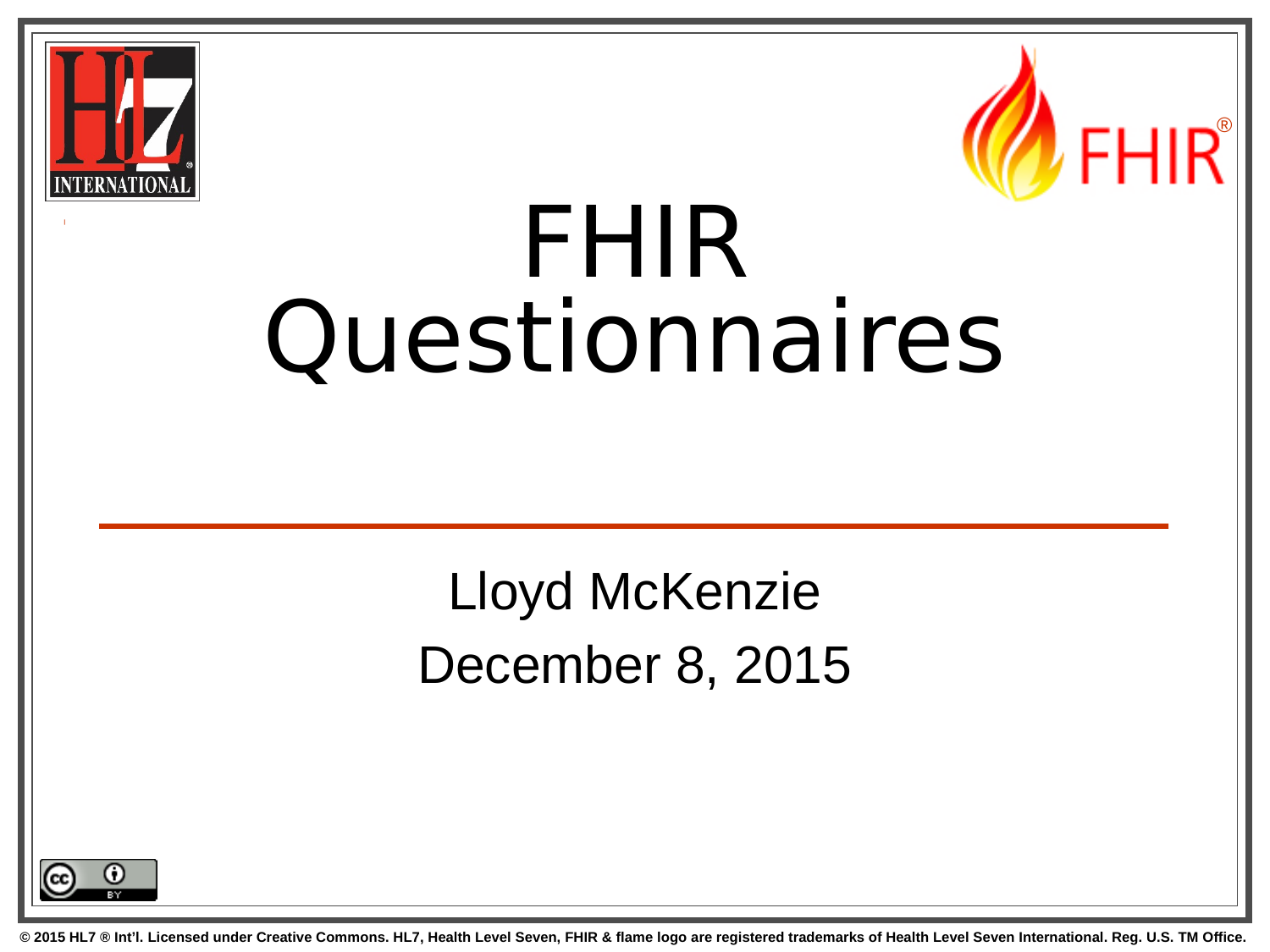

# FHIR Questionnaires
Lloyd McKenzie
December 8, 2015